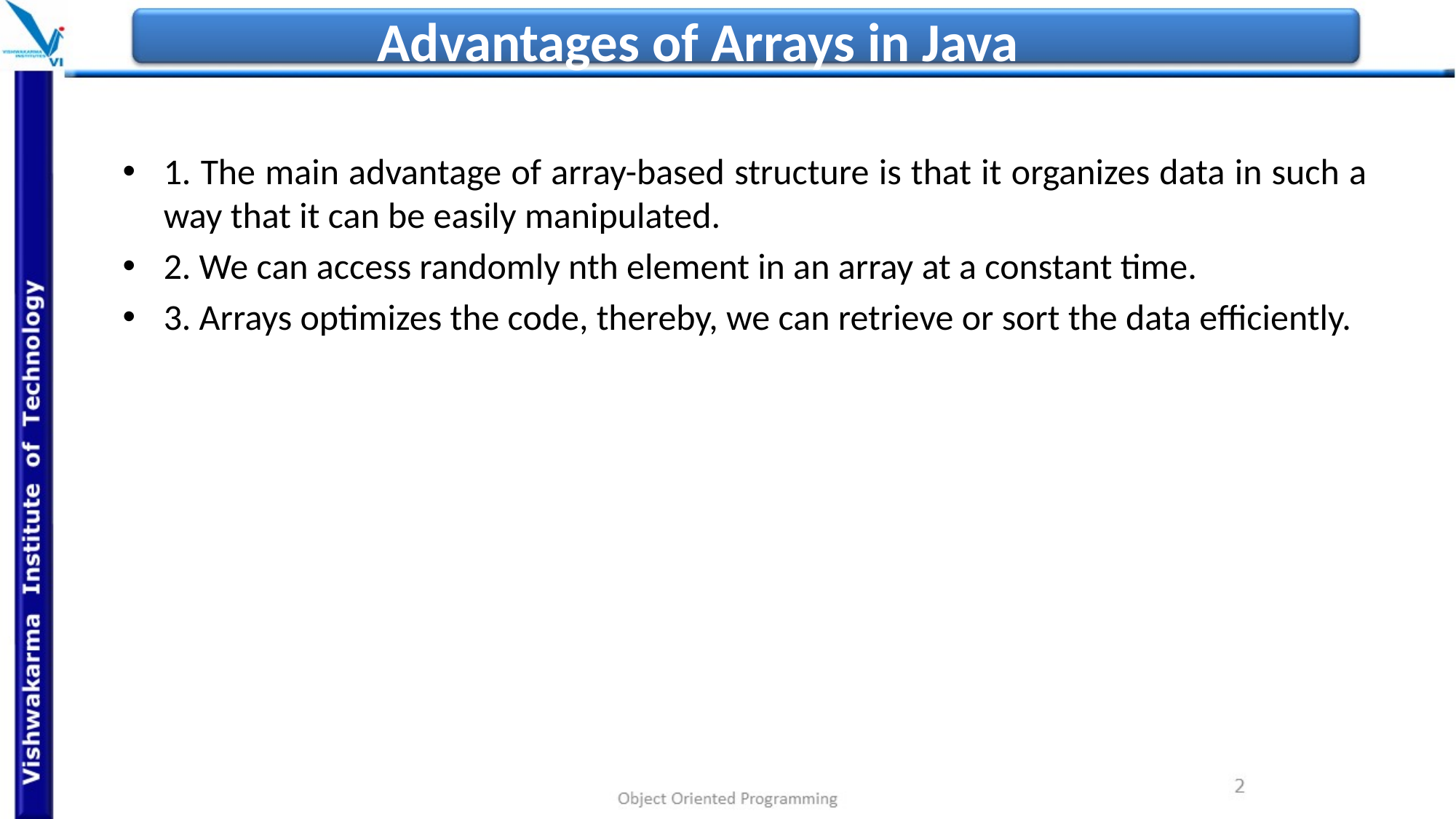

# Advantages of Arrays in Java
1. The main advantage of array-based structure is that it organizes data in such a way that it can be easily manipulated.
2. We can access randomly nth element in an array at a constant time.
3. Arrays optimizes the code, thereby, we can retrieve or sort the data efficiently.